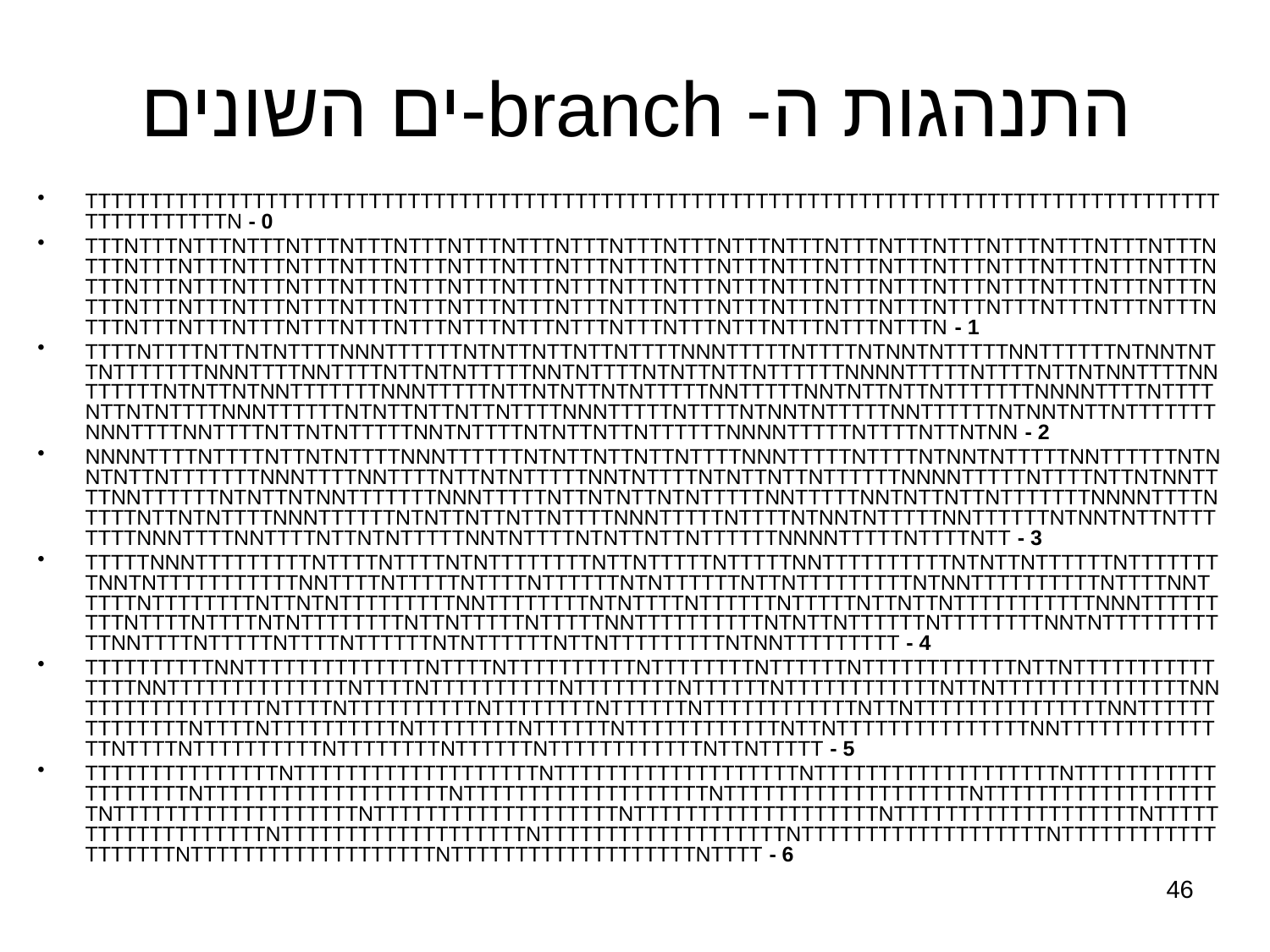

# התנהגות ה- branch-ים השונים
TTTTTTTTTTTTTTTTTTTTTTTTTTTTTTTTTTTTTTTTTTTTTTTTTTTTTTTTTTTTTTTTTTTTTTTTTTTTTTTTTTTTTTTTTTTTTTTTTTTN - 0
TTTNTTTNTTTNTTTNTTTNTTTNTTTNTTTNTTTNTTTNTTTNTTTNTTTNTTTNTTTNTTTNTTTNTTTNTTTNTTTNTTTNTTTNTTTNTTTNTTTNTTTNTTTNTTTNTTTNTTTNTTTNTTTNTTTNTTTNTTTNTTTNTTTNTTTNTTTNTTTNTTTNTTTNTTTNTTTNTTTNTTTNTTTNTTTNTTTNTTTNTTTNTTTNTTTNTTTNTTTNTTTNTTTNTTTNTTTNTTTNTTTNTTTNTTTNTTTNTTTNTTTNTTTNTTTNTTTNTTTNTTTNTTTNTTTNTTTNTTTNTTTNTTTNTTTNTTTNTTTNTTTNTTTNTTTNTTTNTTTNTTTNTTTNTTTNTTTNTTTNTTTNTTTNTTTNTTTNTTTNTTTNTTTNTTTNTTTNTTTN - 1
TTTTNTTTTNTTNTNTTTTNNNTTTTTTNTNTTNTTNTTNTTTTNNNTTTTTNTTTTNTNNTNTTTTTNNTTTTTTNTNNTNTTNTTTTTTTNNNTTTTNNTTTTNTTNTNTTTTTNNTNTTTTNTNTTNTTNTTTTTTNNNNTTTTTNTTTTNTTNTNNTTTTNNTTTTTTNTNTTNTNNTTTTTTTNNNTTTTTNTTNTNTTNTNTTTTTNNTTTTTNNTNTTNTTNTTTTTTTNNNNTTTTNTTTTNTTNTNTTTTNNNTTTTTTNTNTTNTTNTTNTTTTNNNTTTTTNTTTTNTNNTNTTTTTNNTTTTTTNTNNTNTTNTTTTTTTNNNTTTTNNTTTTNTTNTNTTTTTNNTNTTTTNTNTTNTTNTTTTTTNNNNTTTTTNTTTTNTTNTNN - 2
NNNNTTTTNTTTTNTTNTNTTTTNNNTTTTTTNTNTTNTTNTTNTTTTNNNTTTTTNTTTTNTNNTNTTTTTNNTTTTTTNTNNTNTTNTTTTTTTNNNTTTTNNTTTTNTTNTNTTTTTNNTNTTTTNTNTTNTTNTTTTTTNNNNTTTTTNTTTTNTTNTNNTTTTNNTTTTTTNTNTTNTNNTTTTTTTNNNTTTTTNTTNTNTTNTNTTTTTNNTTTTTNNTNTTNTTNTTTTTTTNNNNTTTTNTTTTNTTNTNTTTTNNNTTTTTTNTNTTNTTNTTNTTTTNNNTTTTTNTTTTNTNNTNTTTTTNNTTTTTTNTNNTNTTNTTTTTTTNNNTTTTNNTTTTNTTNTNTTTTTNNTNTTTTNTNTTNTTNTTTTTTNNNNTTTTTNTTTTNTT - 3
TTTTTNNNTTTTTTTTTNTTTTNTTTTNTNTTTTTTTTNTTNTTTTTNTTTTTNNTTTTTTTTTTNTNTTNTTTTTTNTTTTTTTTNNTNTTTTTTTTTTTNNTTTTNTTTTTNTTTTNTTTTTTNTNTTTTTTNTTNTTTTTTTTTNTNNTTTTTTTTTTNTTTTNNTTTTTNTTTTTTTTNTTNTNTTTTTTTTTNNTTTTTTTTNTNTTTTNTTTTTTNTTTTTNTTNTTNTTTTTTTTTTTNNNTTTTTTTTTNTTTTNTTTTNTNTTTTTTTTNTTNTTTTTNTTTTTNNTTTTTTTTTTNTNTTNTTTTTTNTTTTTTTTNNTNTTTTTTTTTTTNNTTTTNTTTTTNTTTTNTTTTTTNTNTTTTTTNTTNTTTTTTTTTNTNNTTTTTTTTT - 4
TTTTTTTTTTNNTTTTTTTTTTTTTTNTTTTNTTTTTTTTTTNTTTTTTTTNTTTTTTNTTTTTTTTTTTTNTTNTTTTTTTTTTTTTTTNNTTTTTTTTTTTTTTNTTTTNTTTTTTTTTTNTTTTTTTTNTTTTTTNTTTTTTTTTTTTNTTNTTTTTTTTTTTTTTTNNTTTTTTTTTTTTTTNTTTTNTTTTTTTTTTNTTTTTTTTNTTTTTTNTTTTTTTTTTTTNTTNTTTTTTTTTTTTTTTNNTTTTTTTTTTTTTTNTTTTNTTTTTTTTTTNTTTTTTTTNTTTTTTNTTTTTTTTTTTTNTTNTTTTTTTTTTTTTTTNNTTTTTTTTTTTTTTNTTTTNTTTTTTTTTTNTTTTTTTTNTTTTTTNTTTTTTTTTTTTNTTNTTTTT - 5
TTTTTTTTTTTTTTTNTTTTTTTTTTTTTTTTTTTNTTTTTTTTTTTTTTTTTTTNTTTTTTTTTTTTTTTTTTTNTTTTTTTTTTTTTTTTTTTNTTTTTTTTTTTTTTTTTTTNTTTTTTTTTTTTTTTTTTTNTTTTTTTTTTTTTTTTTTTNTTTTTTTTTTTTTTTTTTTNTTTTTTTTTTTTTTTTTTTNTTTTTTTTTTTTTTTTTTTNTTTTTTTTTTTTTTTTTTTNTTTTTTTTTTTTTTTTTTTNTTTTTTTTTTTTTTTTTTTNTTTTTTTTTTTTTTTTTTTNTTTTTTTTTTTTTTTTTTTNTTTTTTTTTTTTTTTTTTTNTTTTTTTTTTTTTTTTTTTNTTTTTTTTTTTTTTTTTTTNTTTTTTTTTTTTTTTTTTTNTTTT - 6
46